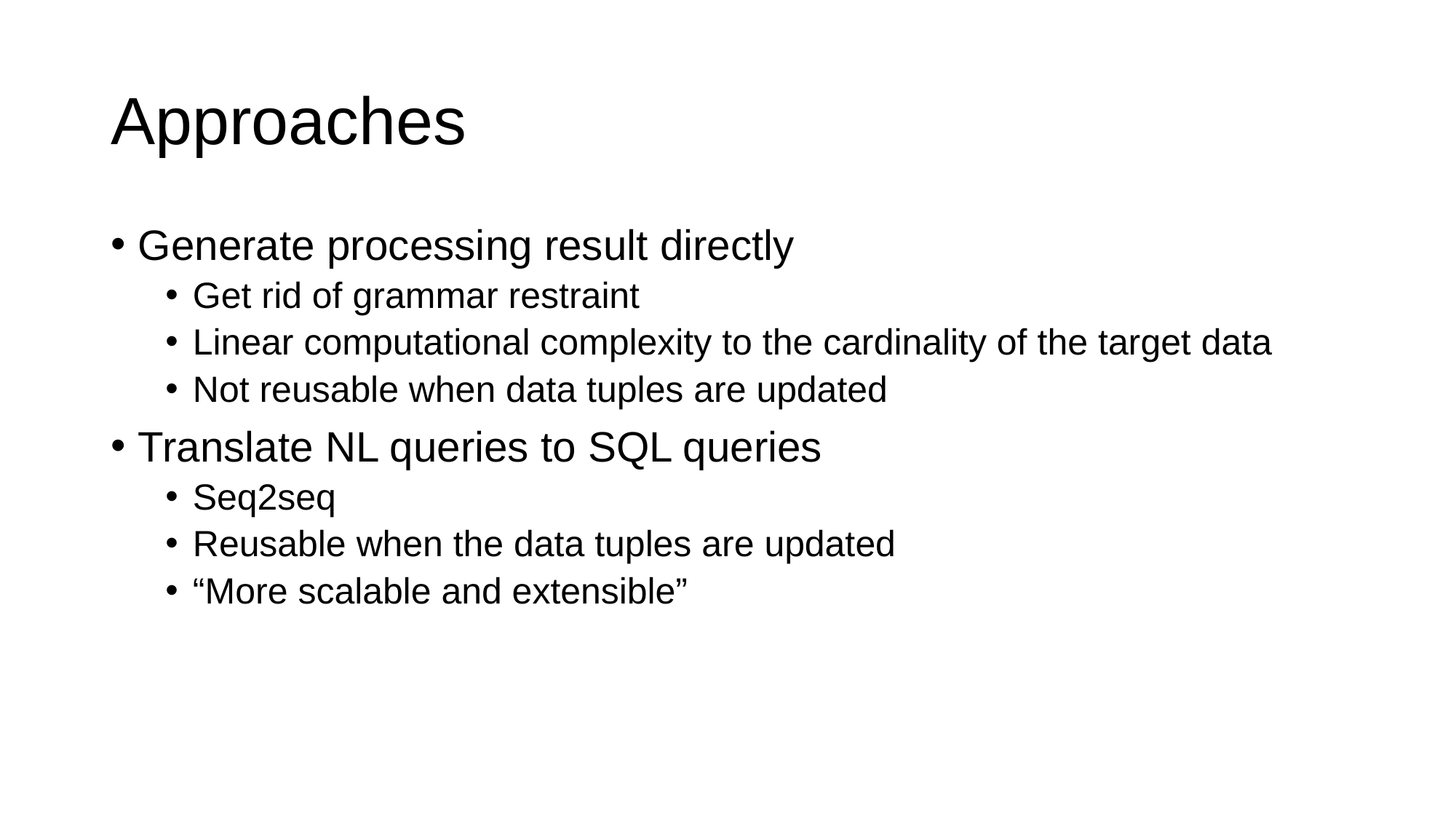

# Approaches
Generate processing result directly
Get rid of grammar restraint
Linear computational complexity to the cardinality of the target data
Not reusable when data tuples are updated
Translate NL queries to SQL queries
Seq2seq
Reusable when the data tuples are updated
“More scalable and extensible”